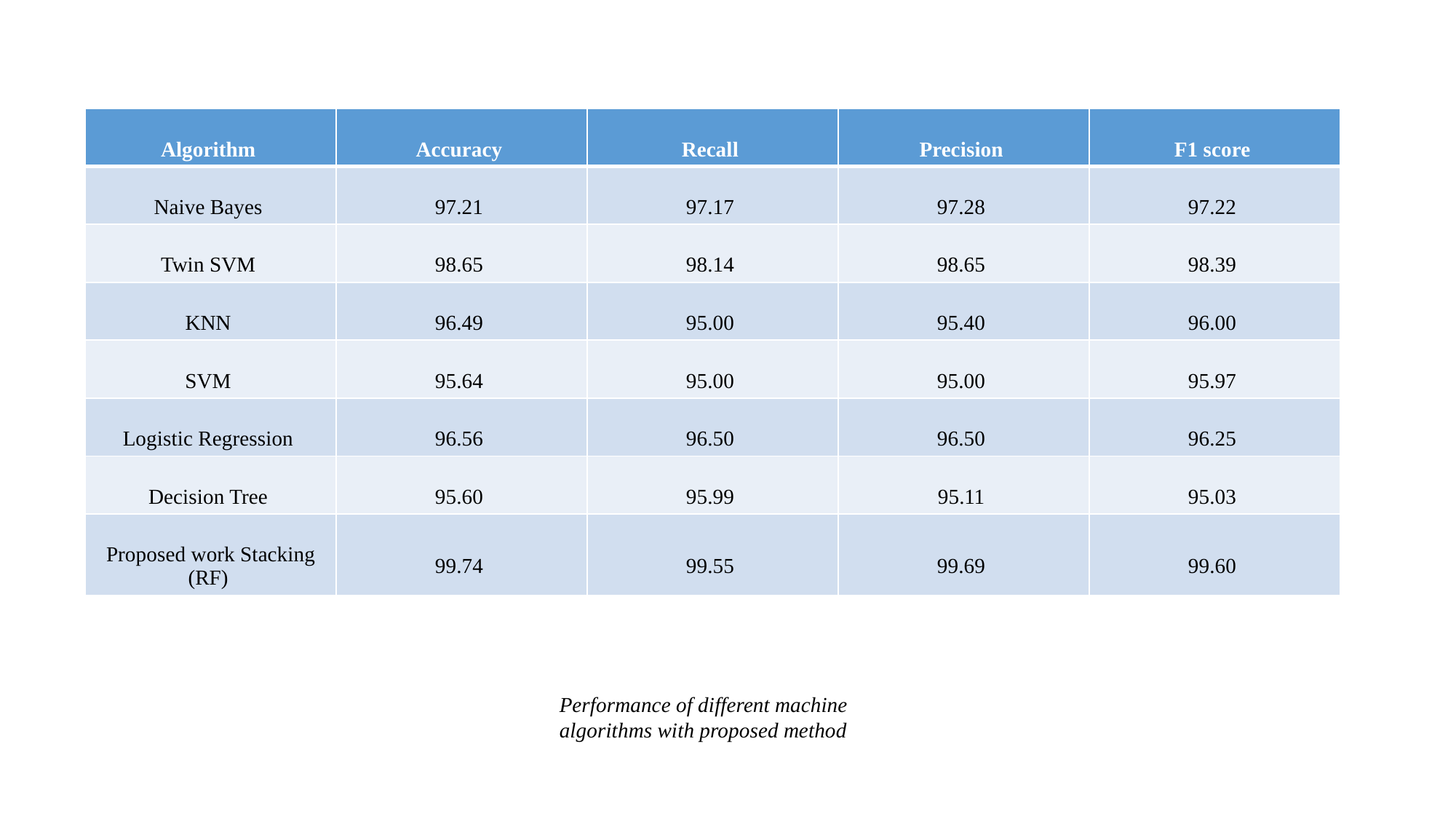

| Algorithm | Accuracy | Recall | Precision | F1 score |
| --- | --- | --- | --- | --- |
| Naive Bayes | 97.21 | 97.17 | 97.28 | 97.22 |
| Twin SVM | 98.65 | 98.14 | 98.65 | 98.39 |
| KNN | 96.49 | 95.00 | 95.40 | 96.00 |
| SVM | 95.64 | 95.00 | 95.00 | 95.97 |
| Logistic Regression | 96.56 | 96.50 | 96.50 | 96.25 |
| Decision Tree | 95.60 | 95.99 | 95.11 | 95.03 |
| Proposed work Stacking (RF) | 99.74 | 99.55 | 99.69 | 99.60 |
Performance of different machine algorithms with proposed method